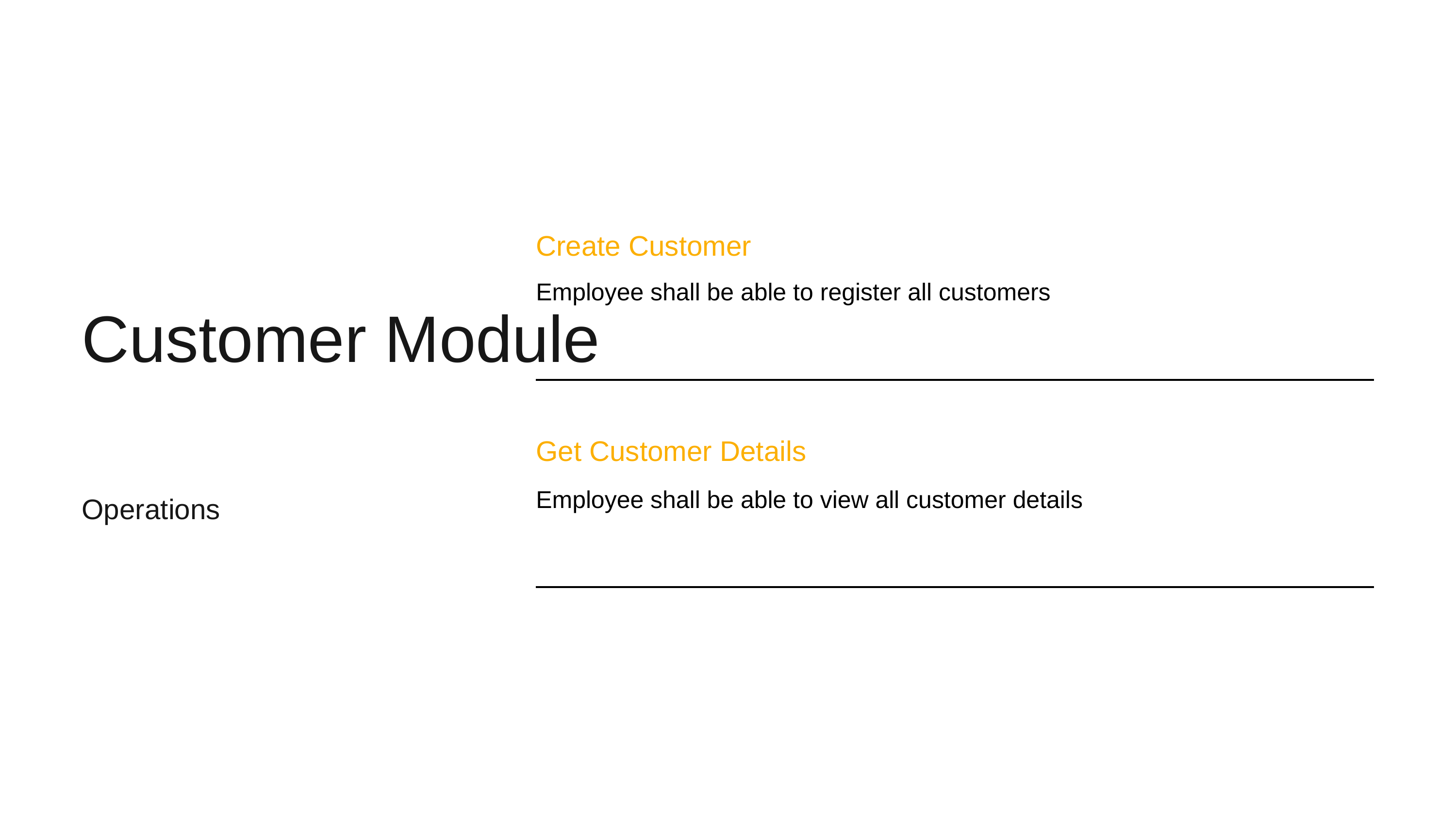

| Create Customer |  |
| --- | --- |
| Employee shall be able to register all customers |  |
|  |  |
| Get Customer Details |  |
| Employee shall be able to view all customer details |  |
|  |  |
|  |  |
|  |  |
|  |  |
|  |  |
|  |  |
Customer Module
Operations